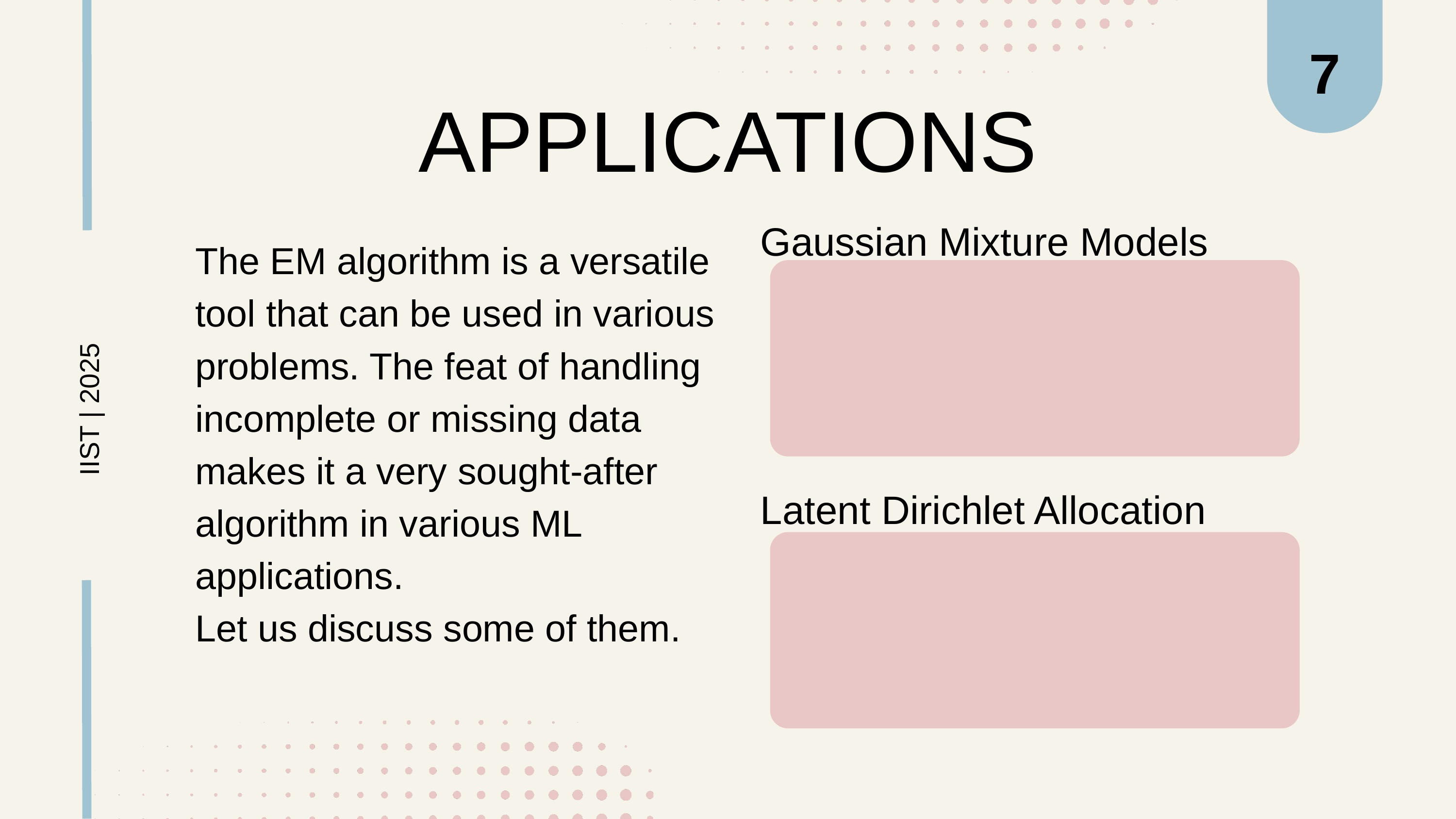

7

APPLICATIONS
Gaussian Mixture Models
The EM algorithm is a versatile tool that can be used in various problems. The feat of handling incomplete or missing data makes it a very sought-after algorithm in various ML applications.
Let us discuss some of them.

IIST | 2025
Latent Dirichlet Allocation